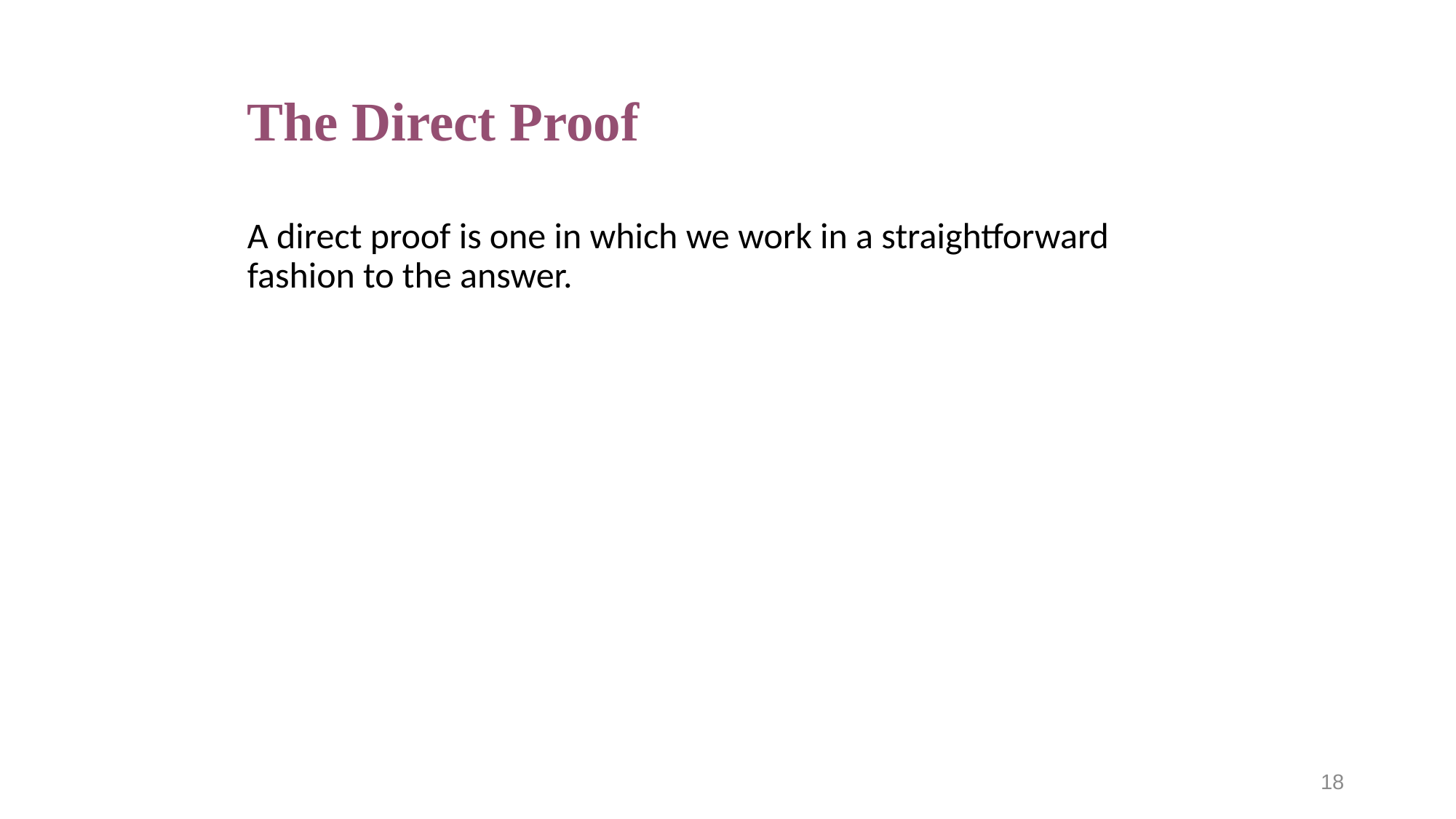

# The Direct Proof
A direct proof is one in which we work in a straightforward fashion to the answer.

18